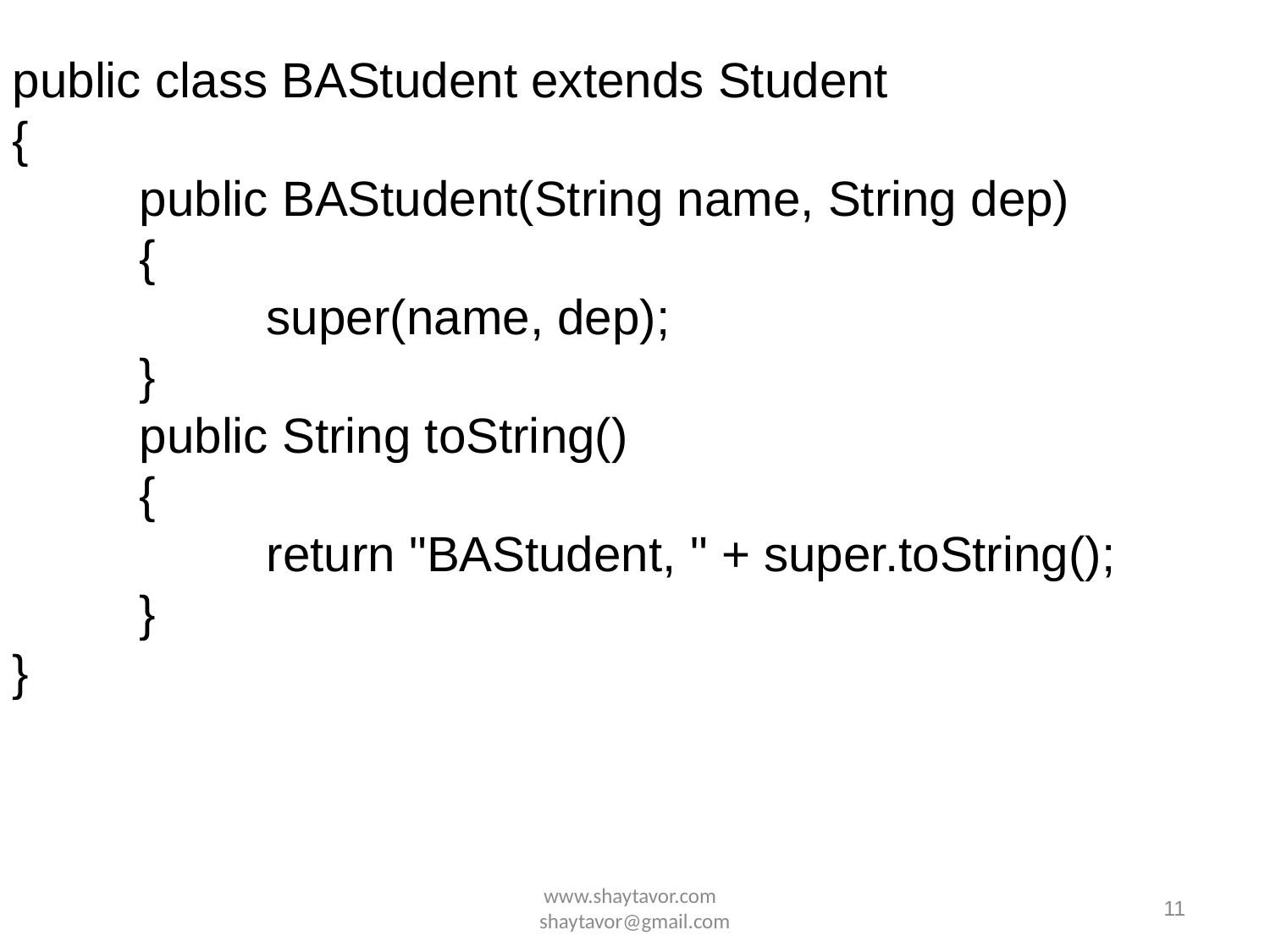

public class BAStudent extends Student
{
	public BAStudent(String name, String dep)
	{
		super(name, dep);
	}
	public String toString()
	{
		return "BAStudent, " + super.toString();
	}
}
www.shaytavor.com   shaytavor@gmail.com
11